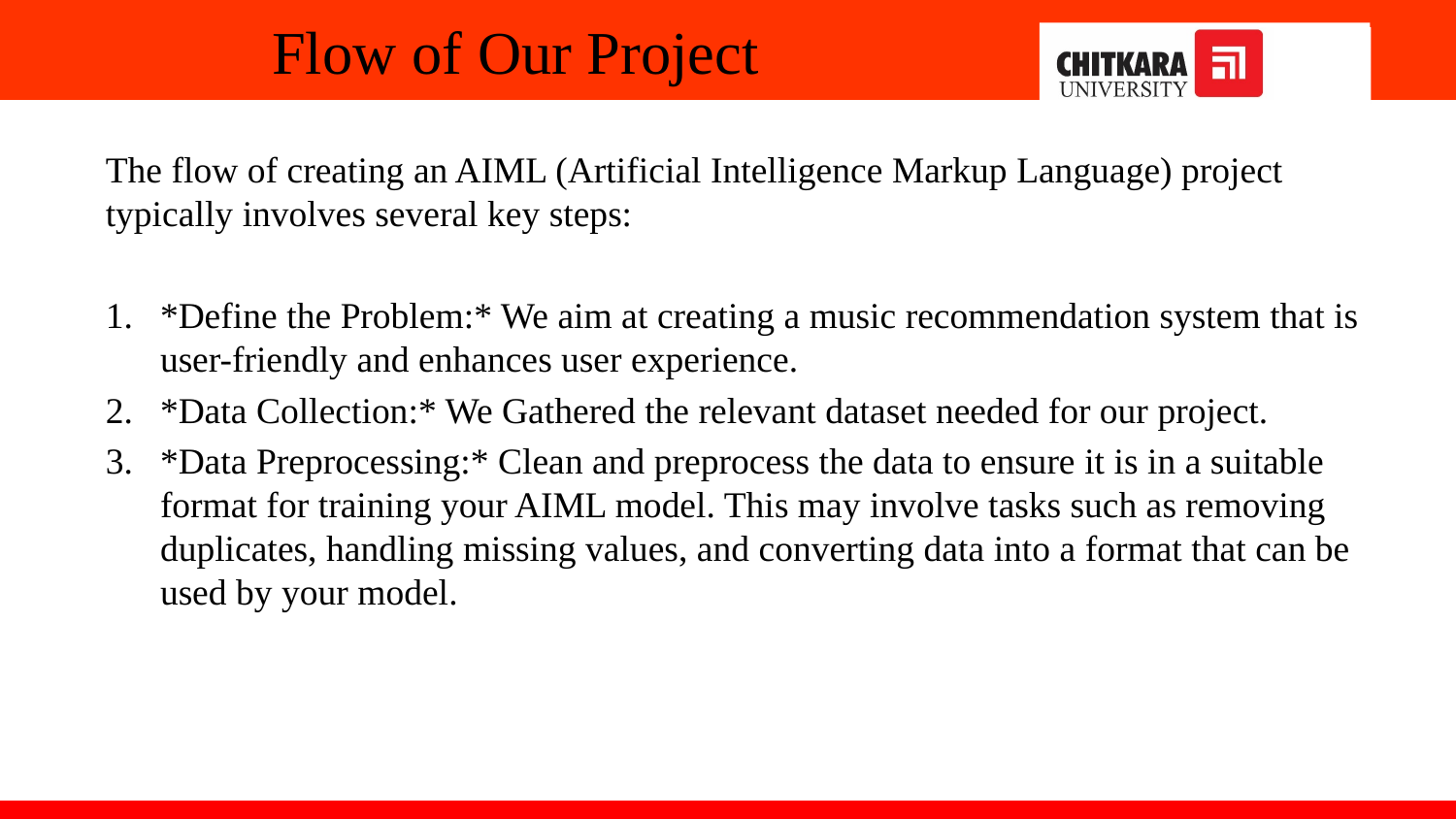

# Flow of Our Project
The flow of creating an AIML (Artificial Intelligence Markup Language) project typically involves several key steps:

*Define the Problem:* We aim at creating a music recommendation system that is user-friendly and enhances user experience.
*Data Collection:* We Gathered the relevant dataset needed for our project.
*Data Preprocessing:* Clean and preprocess the data to ensure it is in a suitable format for training your AIML model. This may involve tasks such as removing duplicates, handling missing values, and converting data into a format that can be used by your model.